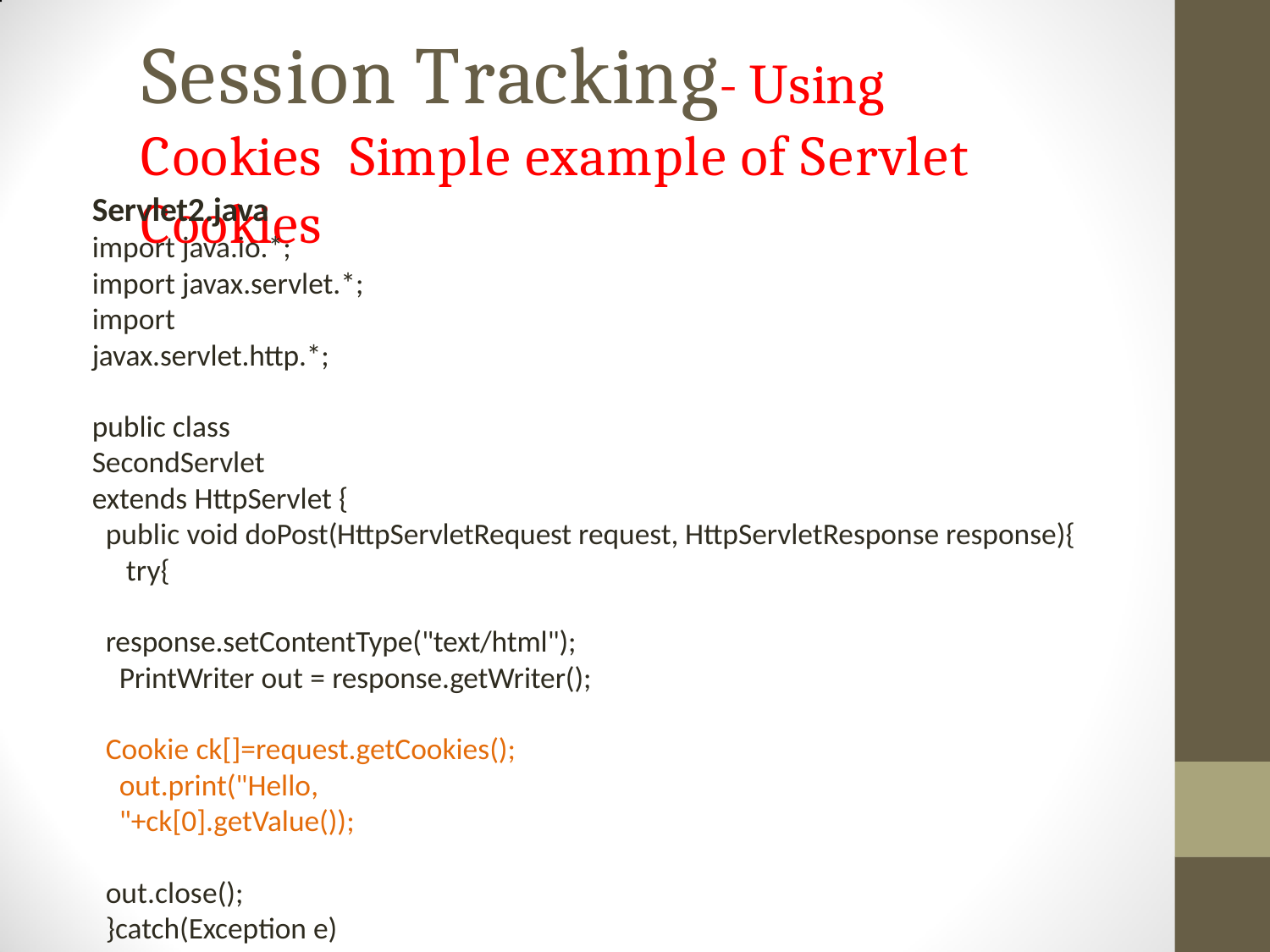

# Session Tracking- Using Cookies  Simple example of Servlet Cookies
Servlet2.java
import java.io.*;  import javax.servlet.*;
import javax.servlet.http.*;

public class SecondServlet extends HttpServlet {
public void doPost(HttpServletRequest request, HttpServletResponse response){  try{

response.setContentType("text/html");  PrintWriter out = response.getWriter();

Cookie ck[]=request.getCookies();  out.print("Hello, "+ck[0].getValue());

out.close();
}catch(Exception e){System.out.println(e);}
}
}